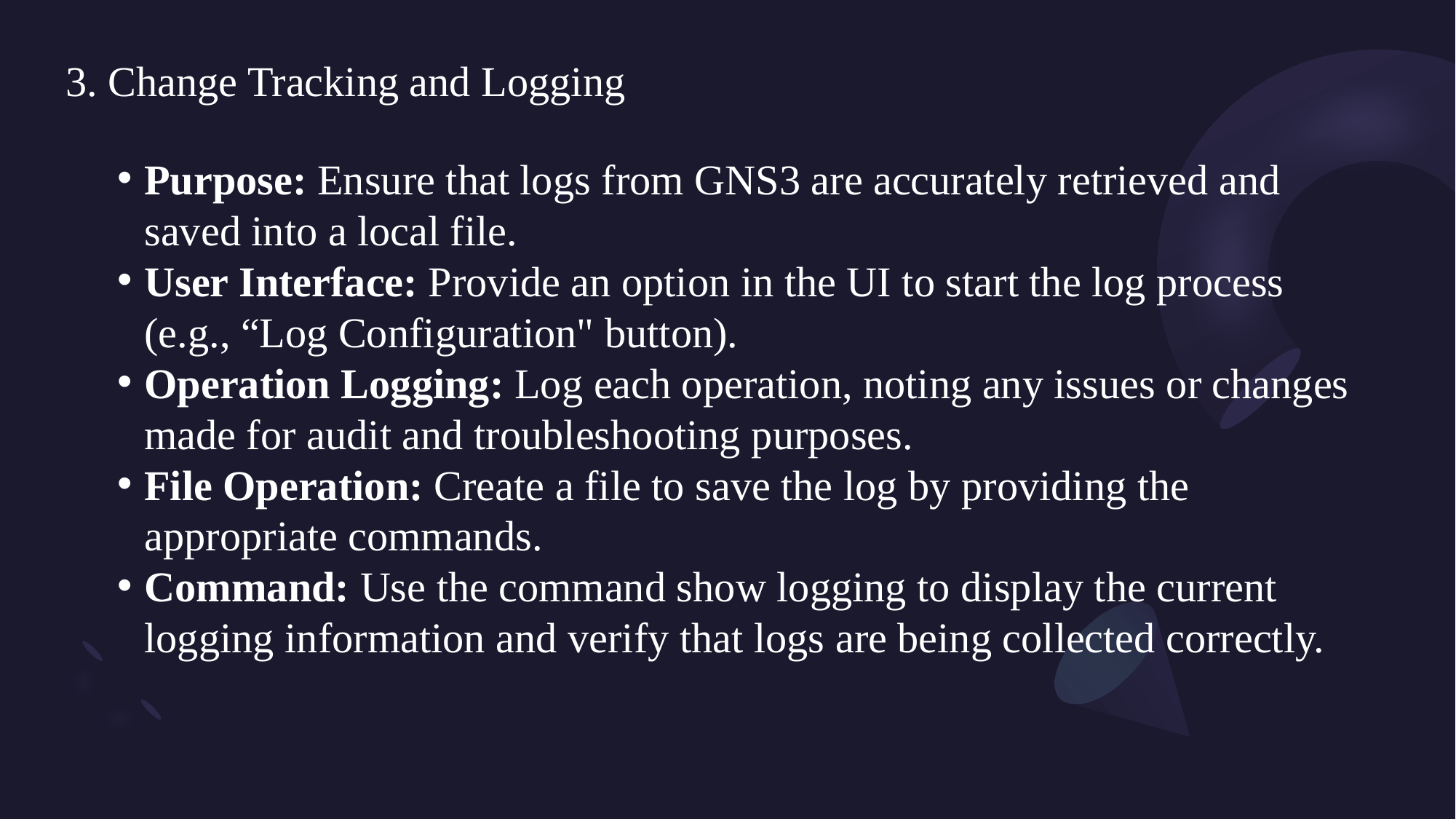

# 3. Change Tracking and Logging
Purpose: Ensure that logs from GNS3 are accurately retrieved and saved into a local file.
User Interface: Provide an option in the UI to start the log process (e.g., “Log Configuration" button).
Operation Logging: Log each operation, noting any issues or changes made for audit and troubleshooting purposes.
File Operation: Create a file to save the log by providing the appropriate commands.
Command: Use the command show logging to display the current logging information and verify that logs are being collected correctly.